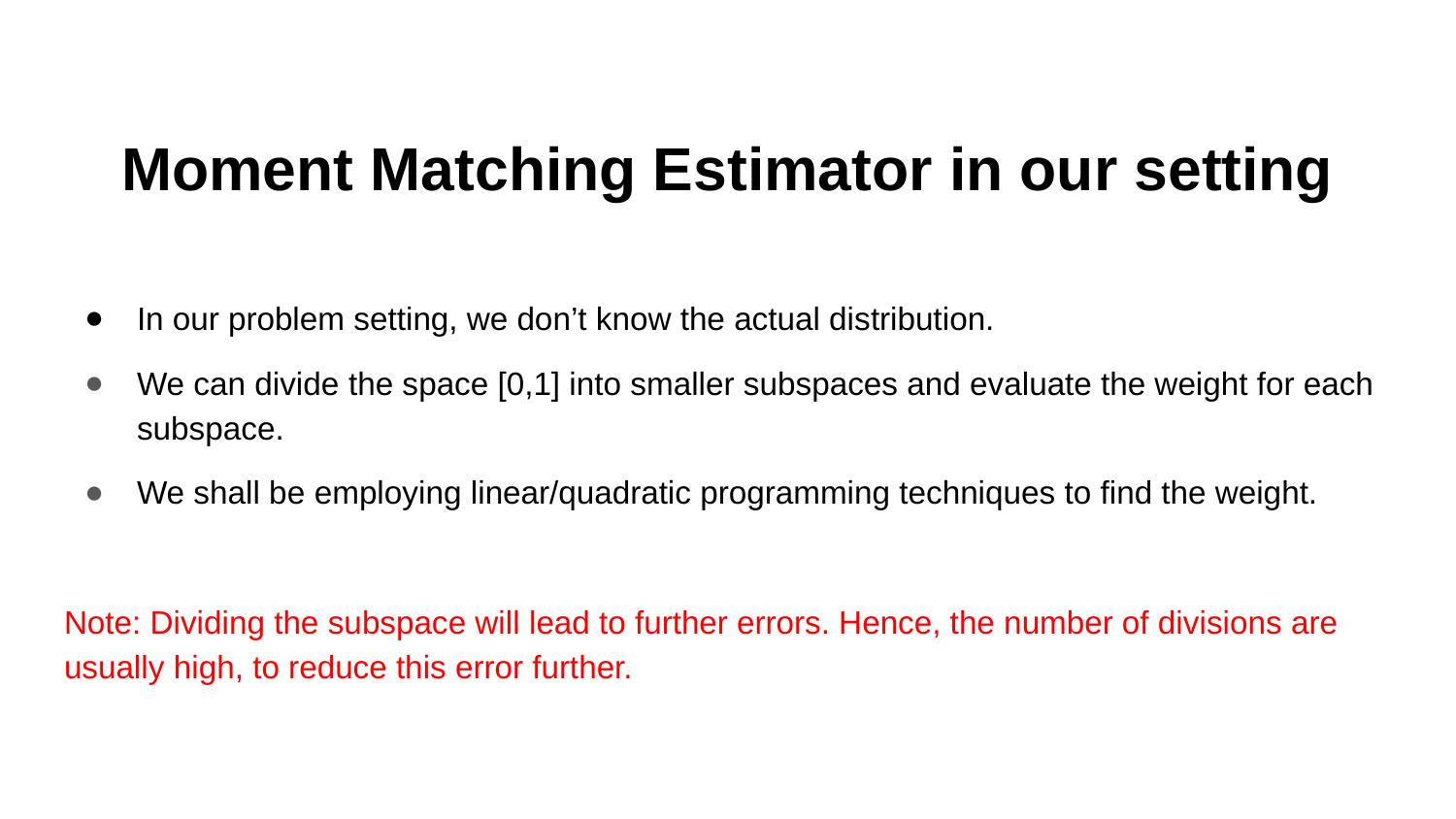

# Moment Matching Estimator in our setting

In our problem setting, we don’t know the actual distribution.
We can divide the space [0,1] into smaller subspaces and evaluate the weight for each subspace.
We shall be employing linear/quadratic programming techniques to find the weight.

Note: Dividing the subspace will lead to further errors. Hence, the number of divisions are usually high, to reduce this error further.